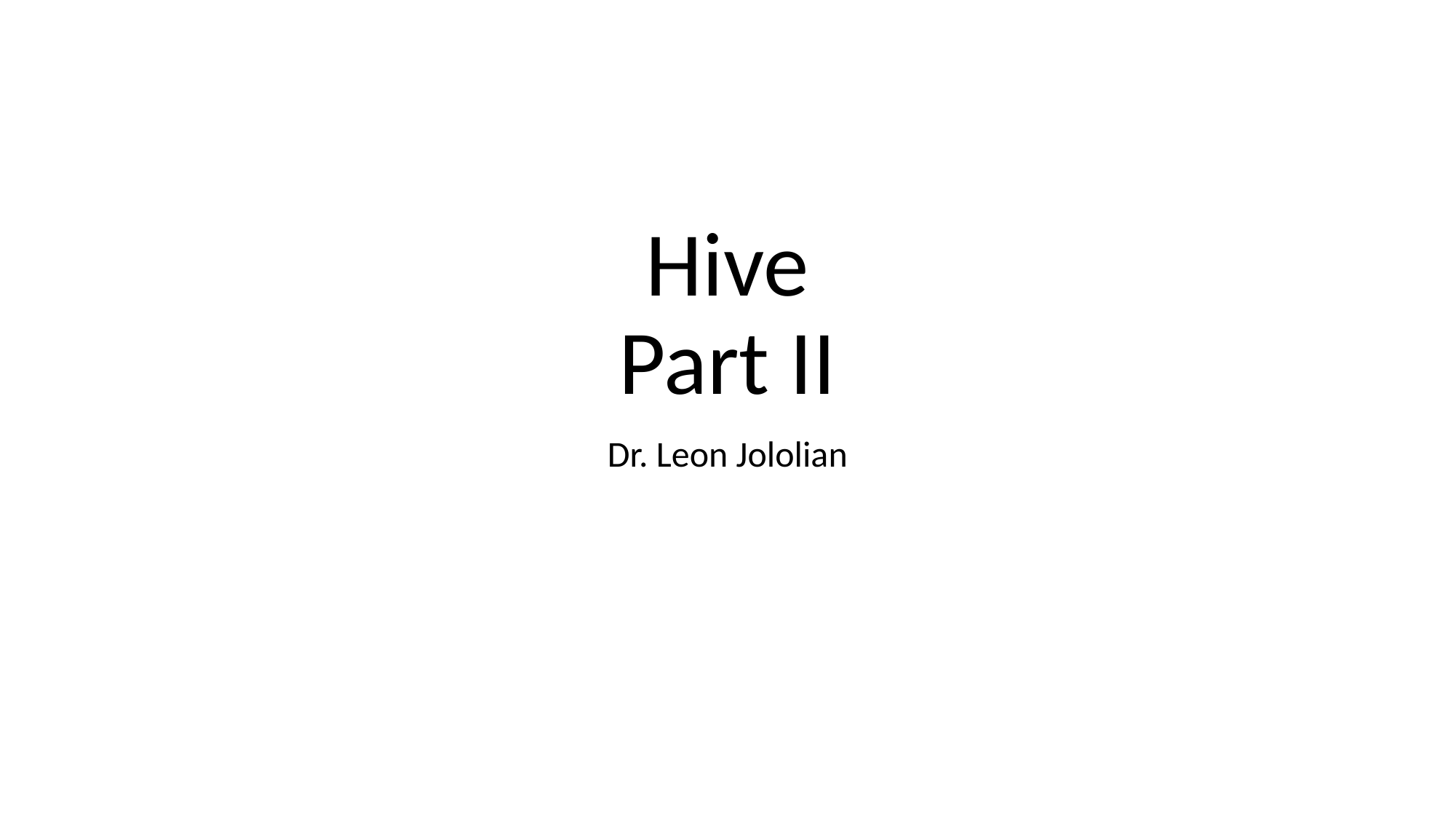

# Hive Part II
Dr. Leon Jololian